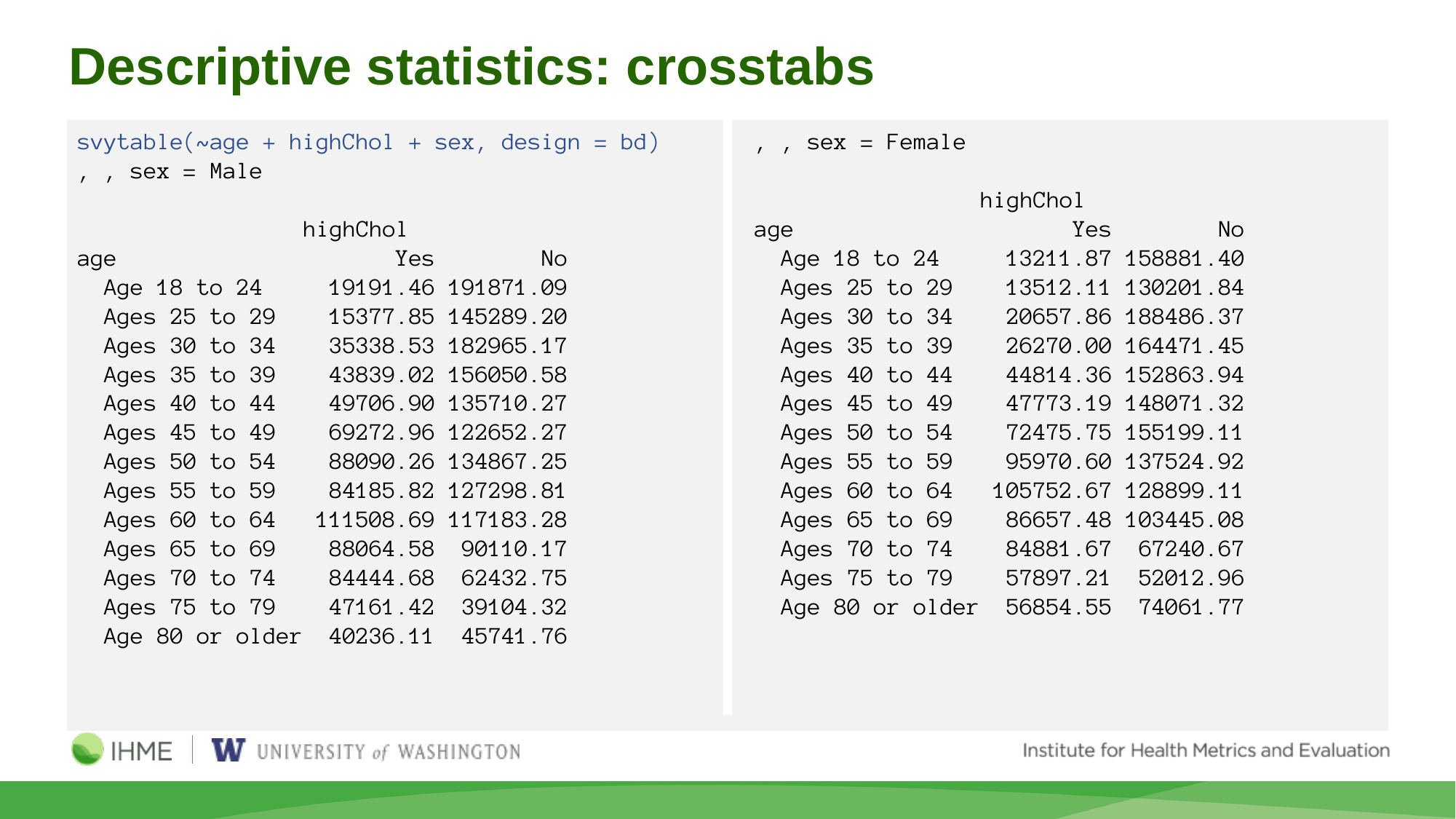

# Descriptive statistics: crosstabs
svytable(~age + highChol + sex, design = bd)
, , sex = Male

                 highChol
age                     Yes        No
  Age 18 to 24     19191.46 191871.09
  Ages 25 to 29    15377.85 145289.20
  Ages 30 to 34    35338.53 182965.17
  Ages 35 to 39    43839.02 156050.58
  Ages 40 to 44    49706.90 135710.27
  Ages 45 to 49    69272.96 122652.27
  Ages 50 to 54    88090.26 134867.25
  Ages 55 to 59    84185.82 127298.81
  Ages 60 to 64   111508.69 117183.28
  Ages 65 to 69    88064.58  90110.17
  Ages 70 to 74    84444.68  62432.75
  Ages 75 to 79    47161.42  39104.32
  Age 80 or older  40236.11  45741.76

, , sex = Female

                 highChol
age                     Yes        No
  Age 18 to 24     13211.87 158881.40
  Ages 25 to 29    13512.11 130201.84
  Ages 30 to 34    20657.86 188486.37
  Ages 35 to 39    26270.00 164471.45
  Ages 40 to 44    44814.36 152863.94
  Ages 45 to 49    47773.19 148071.32
  Ages 50 to 54    72475.75 155199.11
  Ages 55 to 59    95970.60 137524.92
  Ages 60 to 64   105752.67 128899.11
  Ages 65 to 69    86657.48 103445.08
  Ages 70 to 74    84881.67  67240.67
  Ages 75 to 79    57897.21  52012.96
  Age 80 or older  56854.55  74061.77